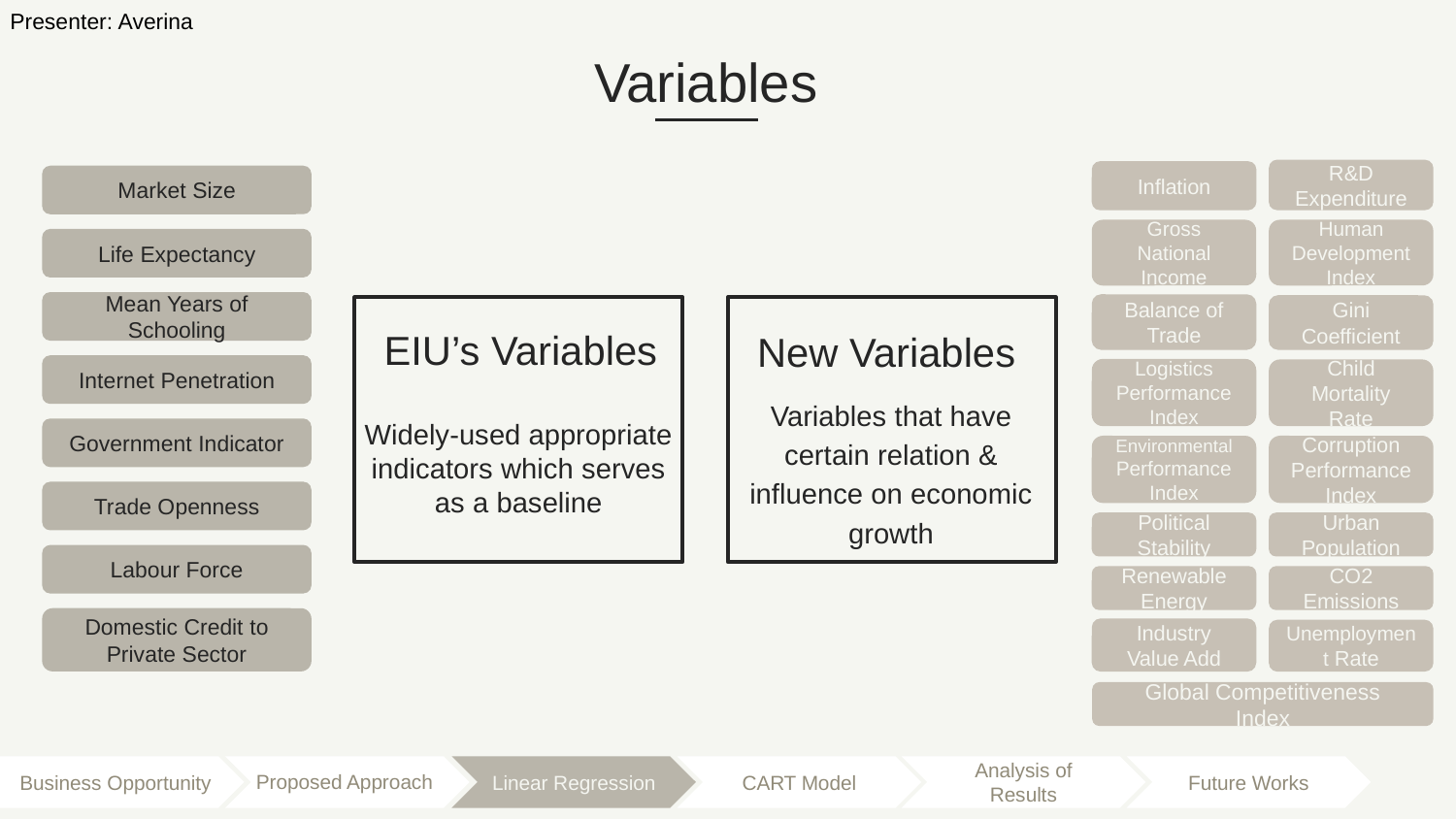

Presenter: Averina
Variables
R&D Expenditure
Inflation
Gross National Income
Human Development Index
Balance of Trade
Gini Coefficient
Logistics Performance Index
Child Mortality Rate
Environmental Performance Index
Corruption Performance Index
Political Stability
Urban Population
Renewable Energy
CO2 Emissions
Industry Value Add
Unemployment Rate
Global Competitiveness
Index
Market Size
Life Expectancy
Mean Years of Schooling
Internet Penetration
Government Indicator
Trade Openness
Labour Force
Domestic Credit to Private Sector

Widely-used appropriate indicators which serves as a baseline

EIU’s Variables
New Variables
Variables that have certain relation & influence on economic growth